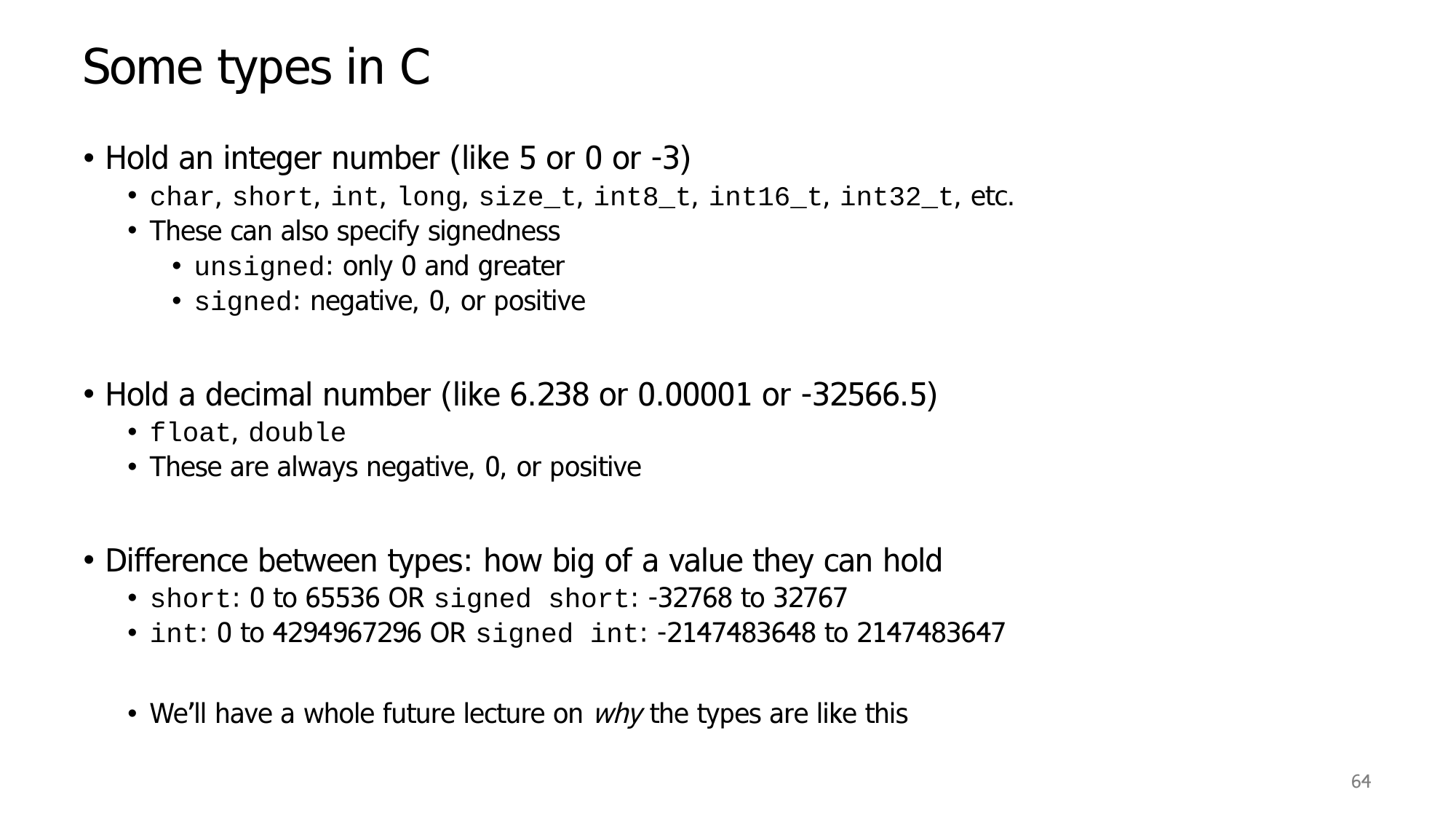

# Some types in C
Hold an integer number (like 5 or 0 or -3)
char, short, int, long, size_t, int8_t, int16_t, int32_t, etc.
These can also specify signedness
unsigned: only 0 and greater
signed: negative, 0, or positive

Hold a decimal number (like 6.238 or 0.00001 or -32566.5)
float, double
These are always negative, 0, or positive

Difference between types: how big of a value they can hold
short: 0 to 65536 OR signed short: -32768 to 32767
int: 0 to 4294967296 OR signed int: -2147483648 to 2147483647

We’ll have a whole future lecture on why the types are like this
64